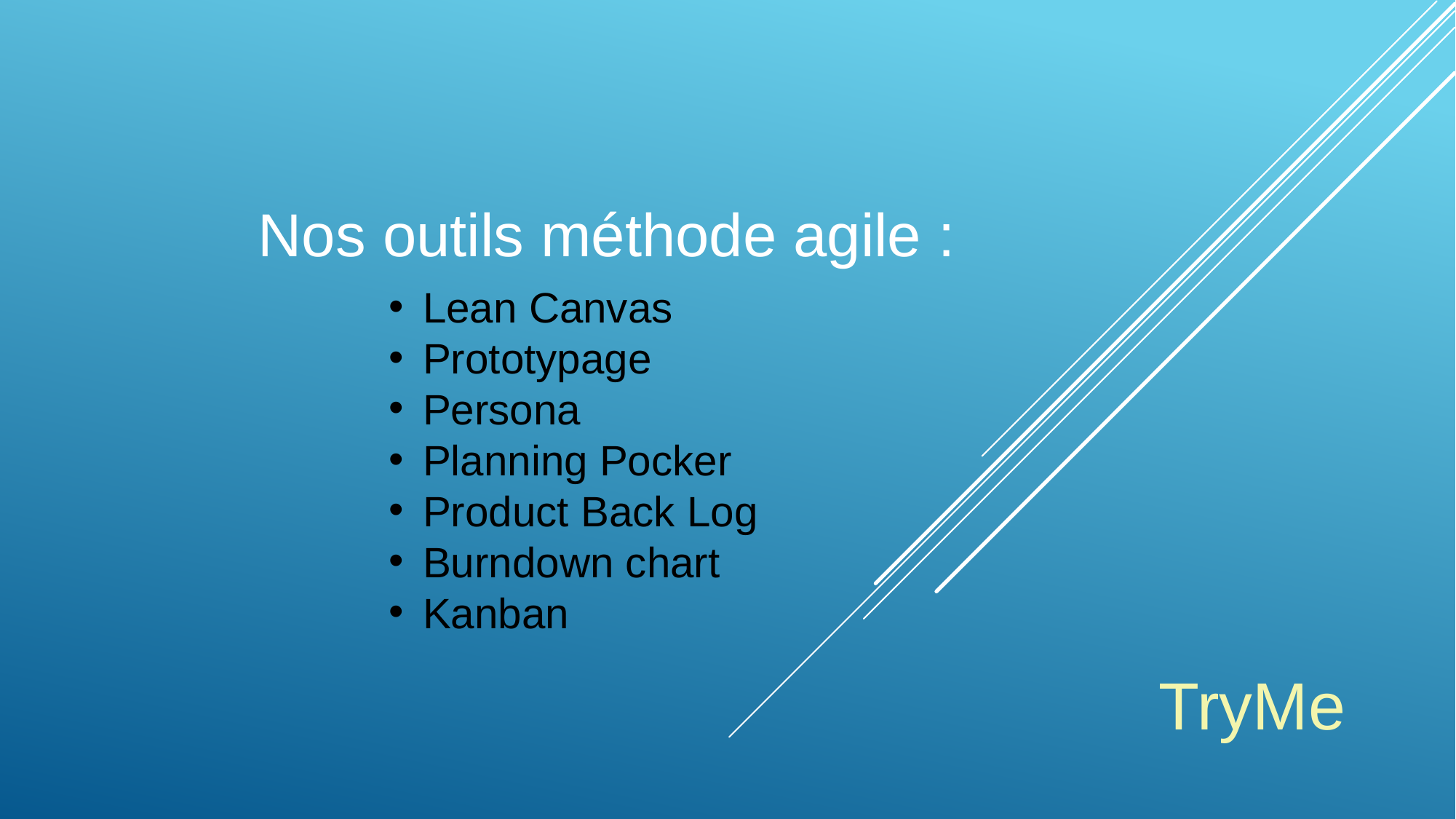

Nos outils méthode agile :
Lean Canvas
Prototypage
Persona
Planning Pocker
Product Back Log
Burndown chart
Kanban

TryMe